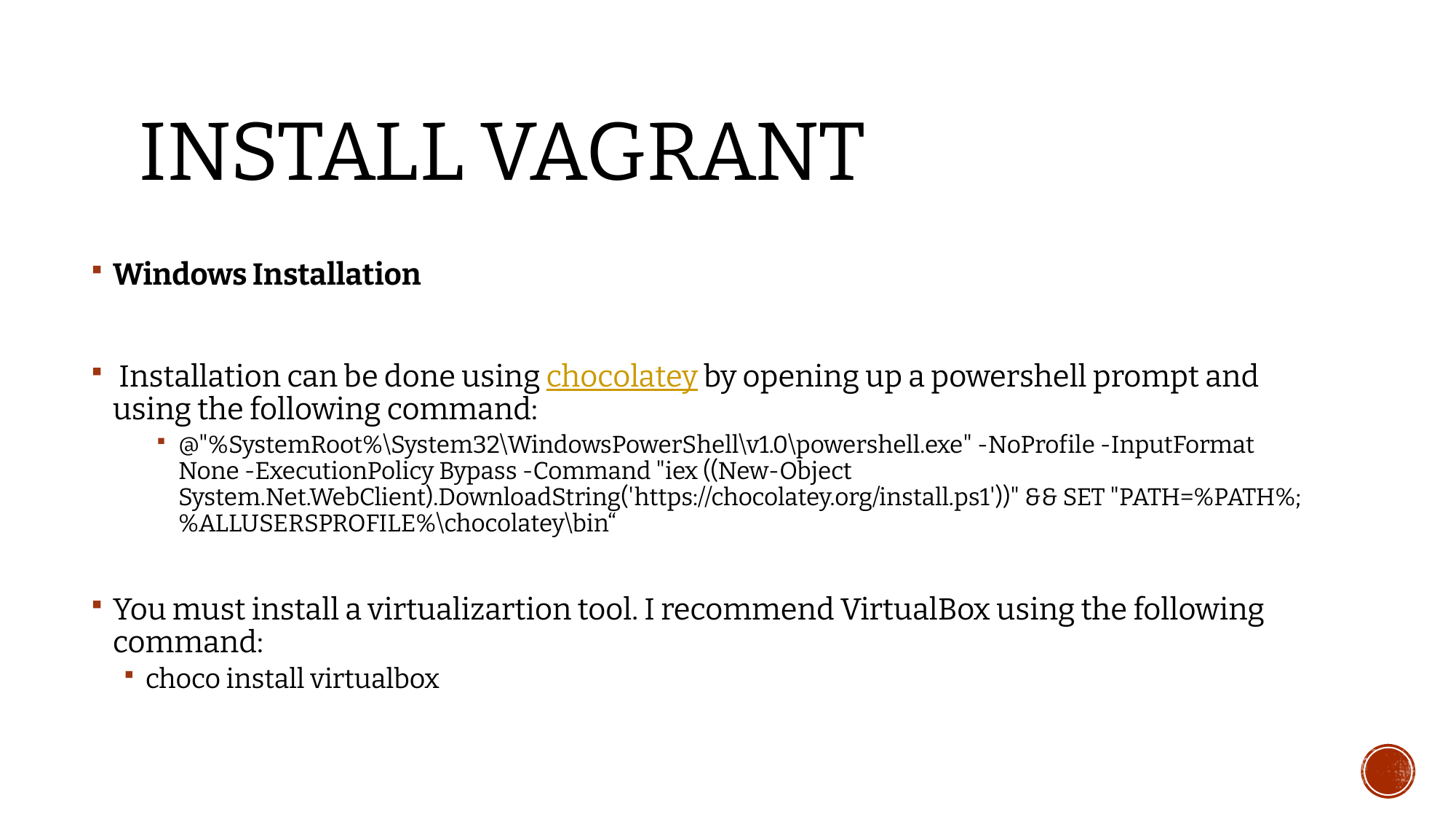

# Install Vagrant
Windows Installation

 Installation can be done using chocolatey by opening up a powershell prompt and using the following command:
@"%SystemRoot%\System32\WindowsPowerShell\v1.0\powershell.exe" -NoProfile -InputFormat None -ExecutionPolicy Bypass -Command "iex ((New-Object System.Net.WebClient).DownloadString('https://chocolatey.org/install.ps1'))" && SET "PATH=%PATH%;%ALLUSERSPROFILE%\chocolatey\bin“

You must install a virtualizartion tool. I recommend VirtualBox using the following command:
choco install virtualbox